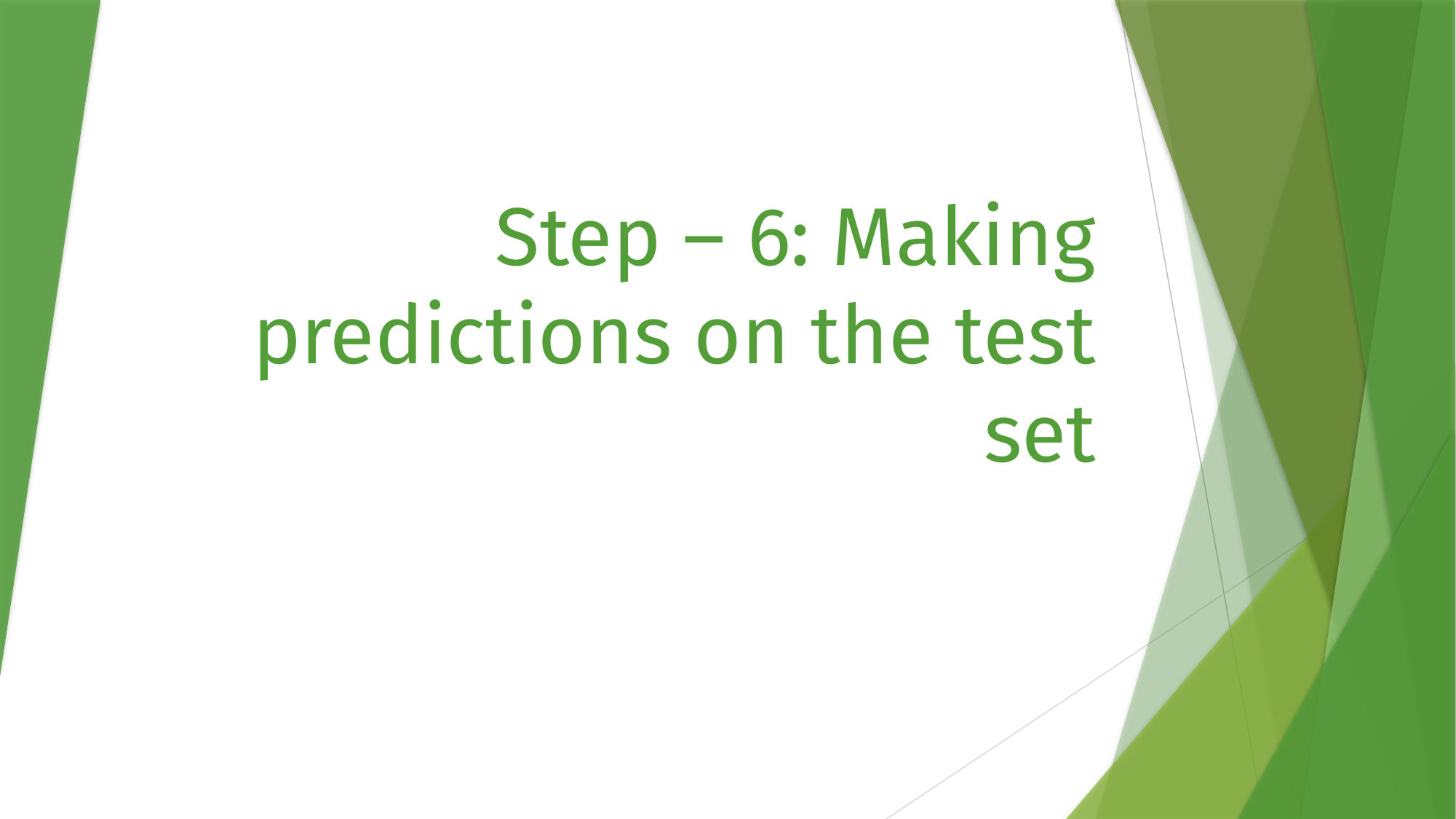

# Step – 6: Making predictions on the test set